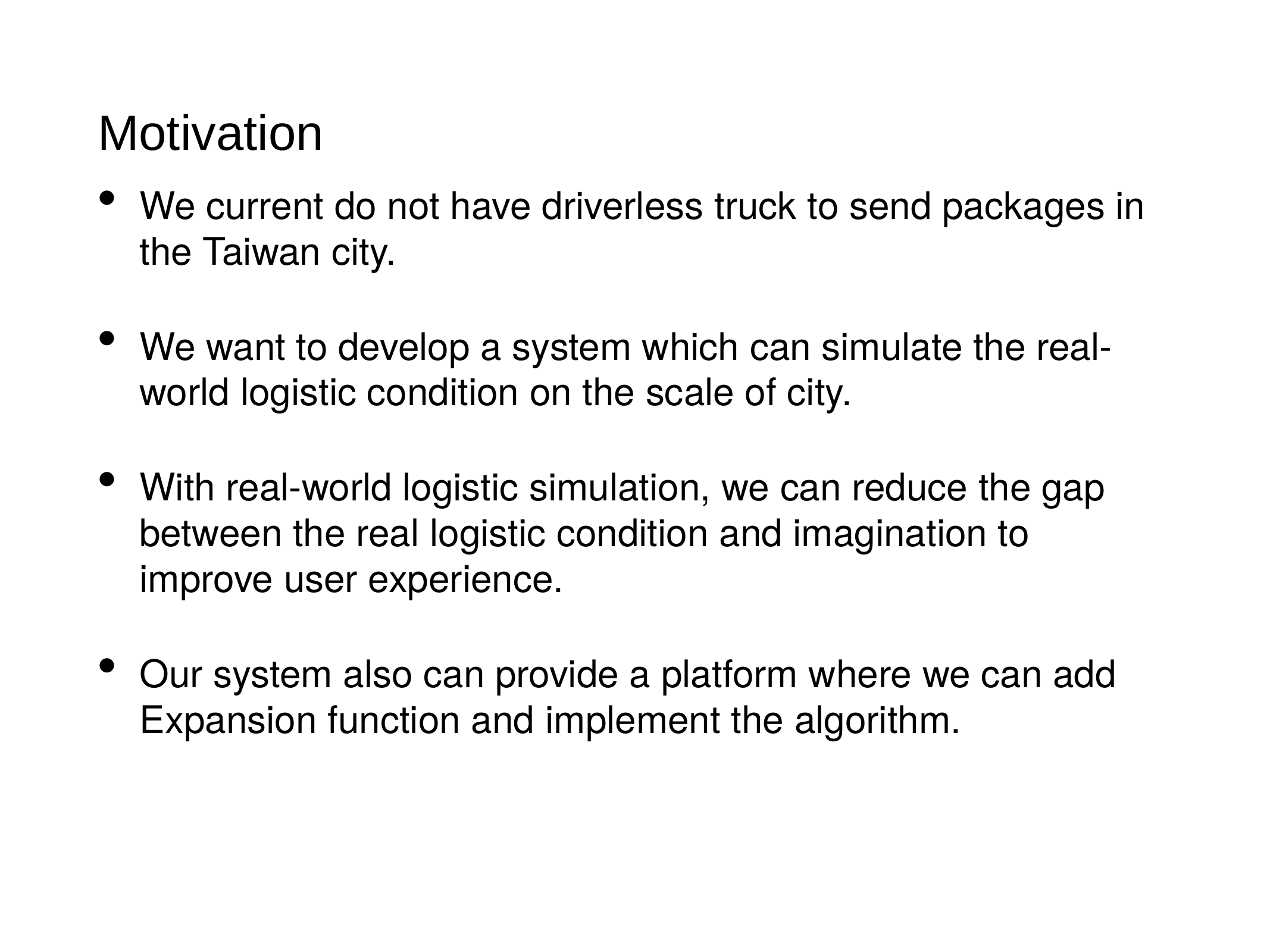

# Motivation
We current do not have driverless truck to send packages in the Taiwan city.
We want to develop a system which can simulate the real-world logistic condition on the scale of city.
With real-world logistic simulation, we can reduce the gap between the real logistic condition and imagination to improve user experience.
Our system also can provide a platform where we can add Expansion function and implement the algorithm.